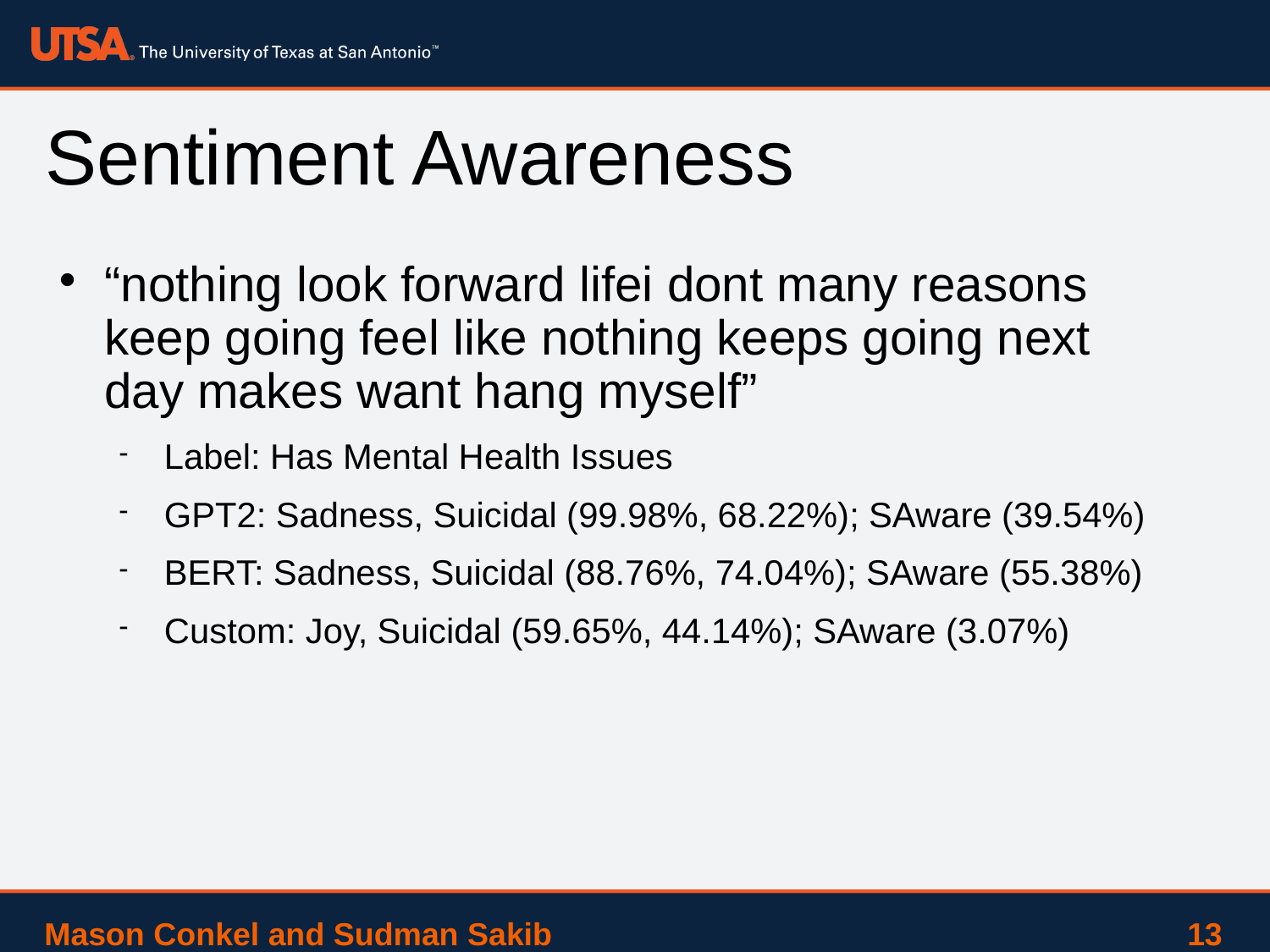

# Sentiment Awareness
“nothing look forward lifei dont many reasons keep going feel like nothing keeps going next day makes want hang myself”
Label: Has Mental Health Issues
GPT2: Sadness, Suicidal (99.98%, 68.22%); SAware (39.54%)
BERT: Sadness, Suicidal (88.76%, 74.04%); SAware (55.38%)
Custom: Joy, Suicidal (59.65%, 44.14%); SAware (3.07%)

Mason Conkel and Sudman Sakib 					13